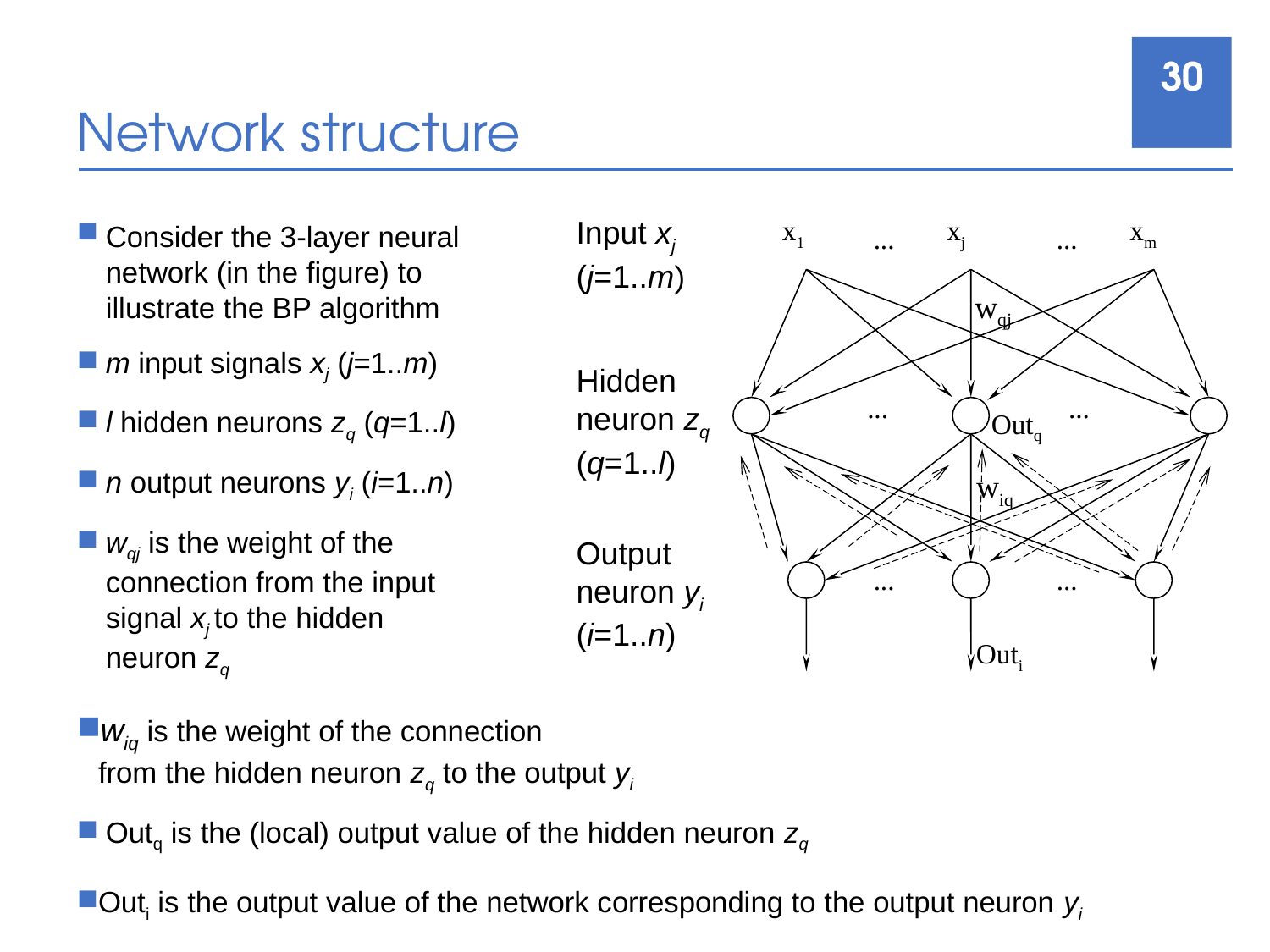

30
# Network structure

Input xj (j=1..m)
x1
xj
xm
...
...

wqj
Hidden neuron zq (q=1..l)
...
...

Outq

wiq

Output  neuron yi (i=1..n)
...
...

Outi
Consider the 3-layer neural
network (in the figure) to
illustrate the BP algorithm
m input signals xj (j=1..m)
l hidden neurons zq (q=1..l)
n output neurons yi (i=1..n)
wqj is the weight of the
connection from the input
signal xj to the hidden
neuron zq
wiq is the weight of the connection
from the hidden neuron zq to the output yi
Outq is the (local) output value of the hidden neuron zq
Outi is the output value of the network corresponding to the output neuron yi